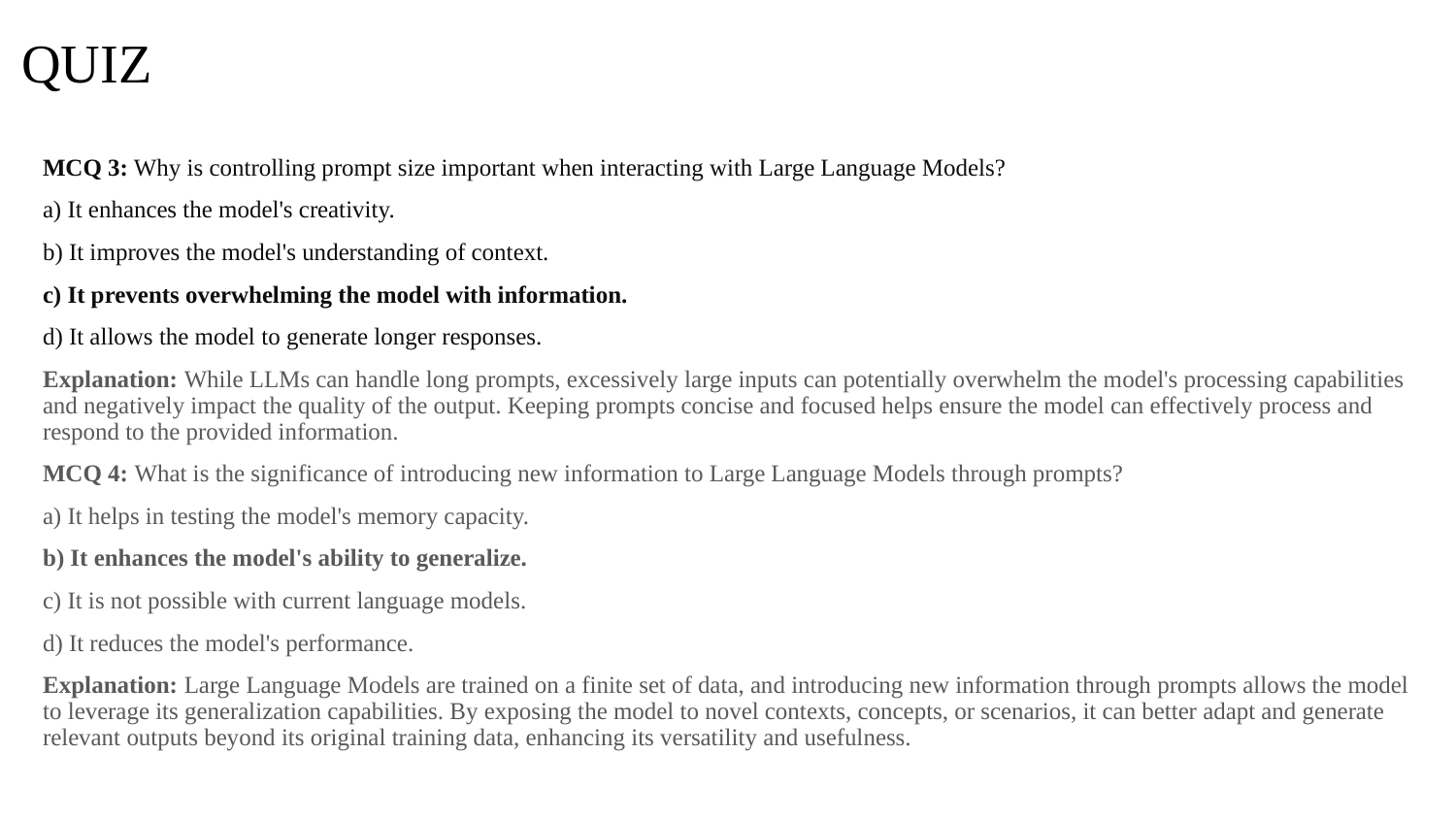

# QUIZ
MCQ 3: Why is controlling prompt size important when interacting with Large Language Models?
a) It enhances the model's creativity.
b) It improves the model's understanding of context.
c) It prevents overwhelming the model with information.
d) It allows the model to generate longer responses.
Explanation: While LLMs can handle long prompts, excessively large inputs can potentially overwhelm the model's processing capabilities and negatively impact the quality of the output. Keeping prompts concise and focused helps ensure the model can effectively process and respond to the provided information.
MCQ 4: What is the significance of introducing new information to Large Language Models through prompts?
a) It helps in testing the model's memory capacity.
b) It enhances the model's ability to generalize.
c) It is not possible with current language models.
d) It reduces the model's performance.
Explanation: Large Language Models are trained on a finite set of data, and introducing new information through prompts allows the model to leverage its generalization capabilities. By exposing the model to novel contexts, concepts, or scenarios, it can better adapt and generate relevant outputs beyond its original training data, enhancing its versatility and usefulness.